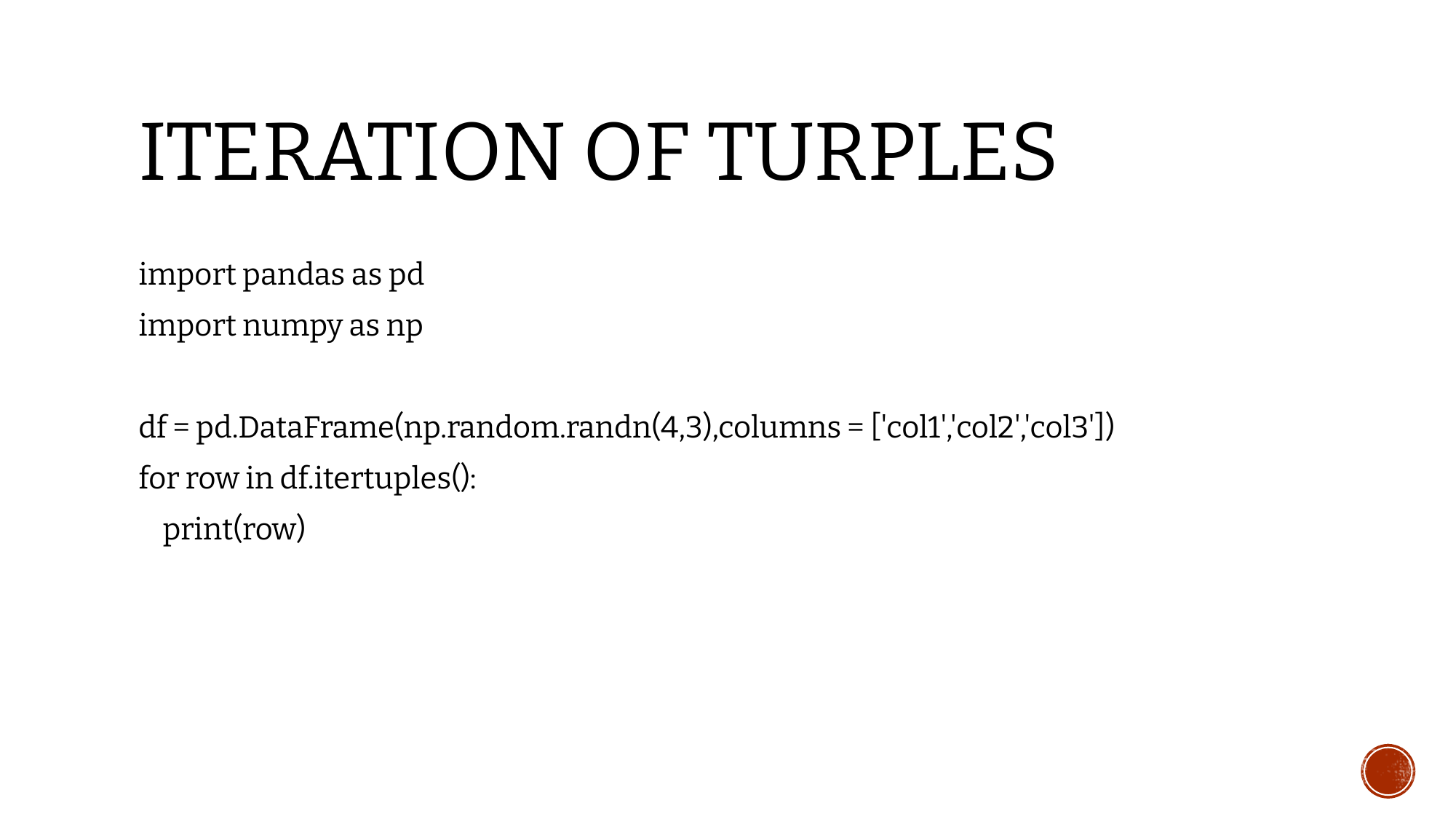

# Iteration of turples
import pandas as pd
import numpy as np

df = pd.DataFrame(np.random.randn(4,3),columns = ['col1','col2','col3'])
for row in df.itertuples():
    print(row)